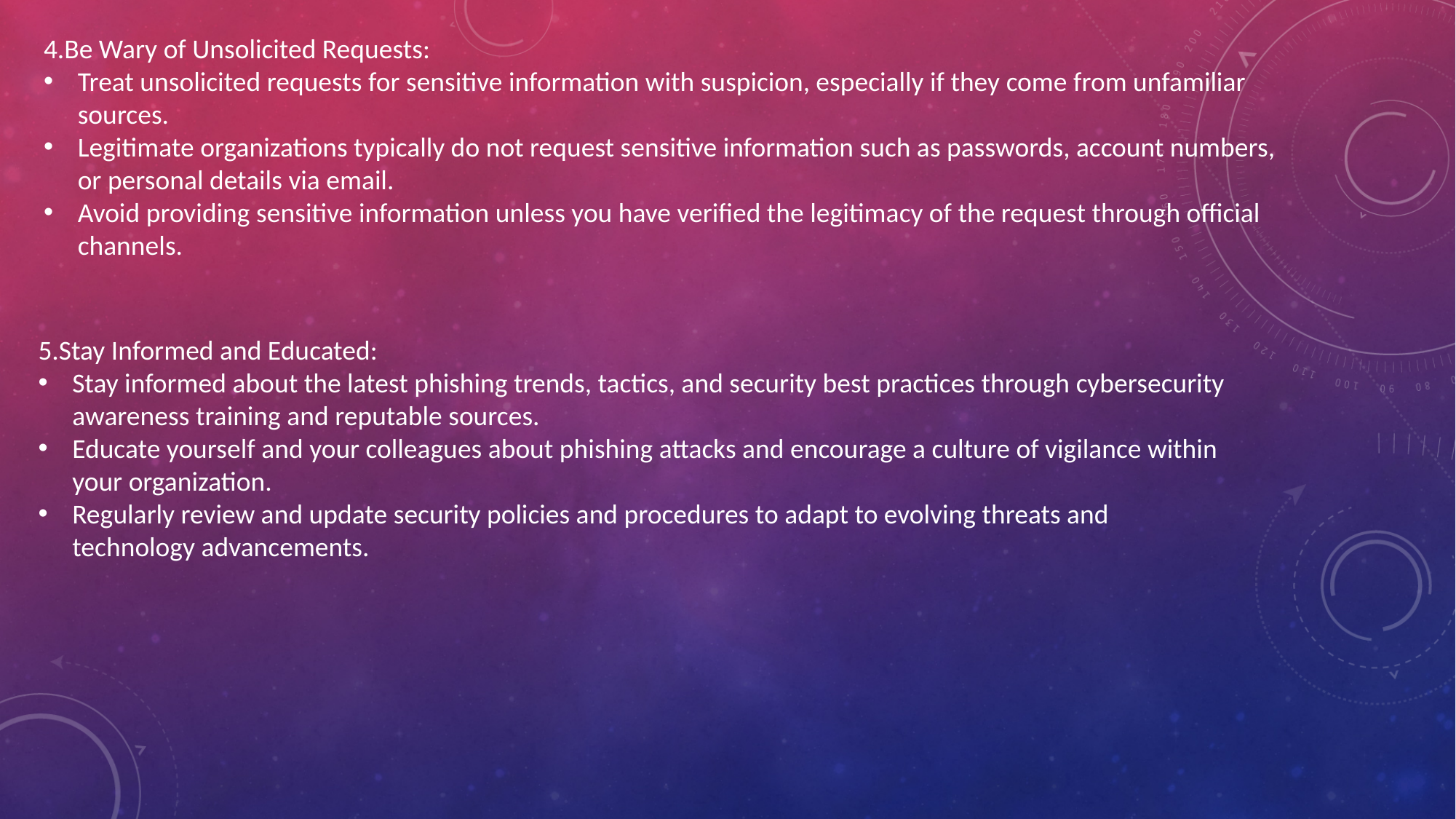

4.Be Wary of Unsolicited Requests:
Treat unsolicited requests for sensitive information with suspicion, especially if they come from unfamiliar sources.
Legitimate organizations typically do not request sensitive information such as passwords, account numbers, or personal details via email.
Avoid providing sensitive information unless you have verified the legitimacy of the request through official channels.
5.Stay Informed and Educated:
Stay informed about the latest phishing trends, tactics, and security best practices through cybersecurity awareness training and reputable sources.
Educate yourself and your colleagues about phishing attacks and encourage a culture of vigilance within your organization.
Regularly review and update security policies and procedures to adapt to evolving threats and technology advancements.